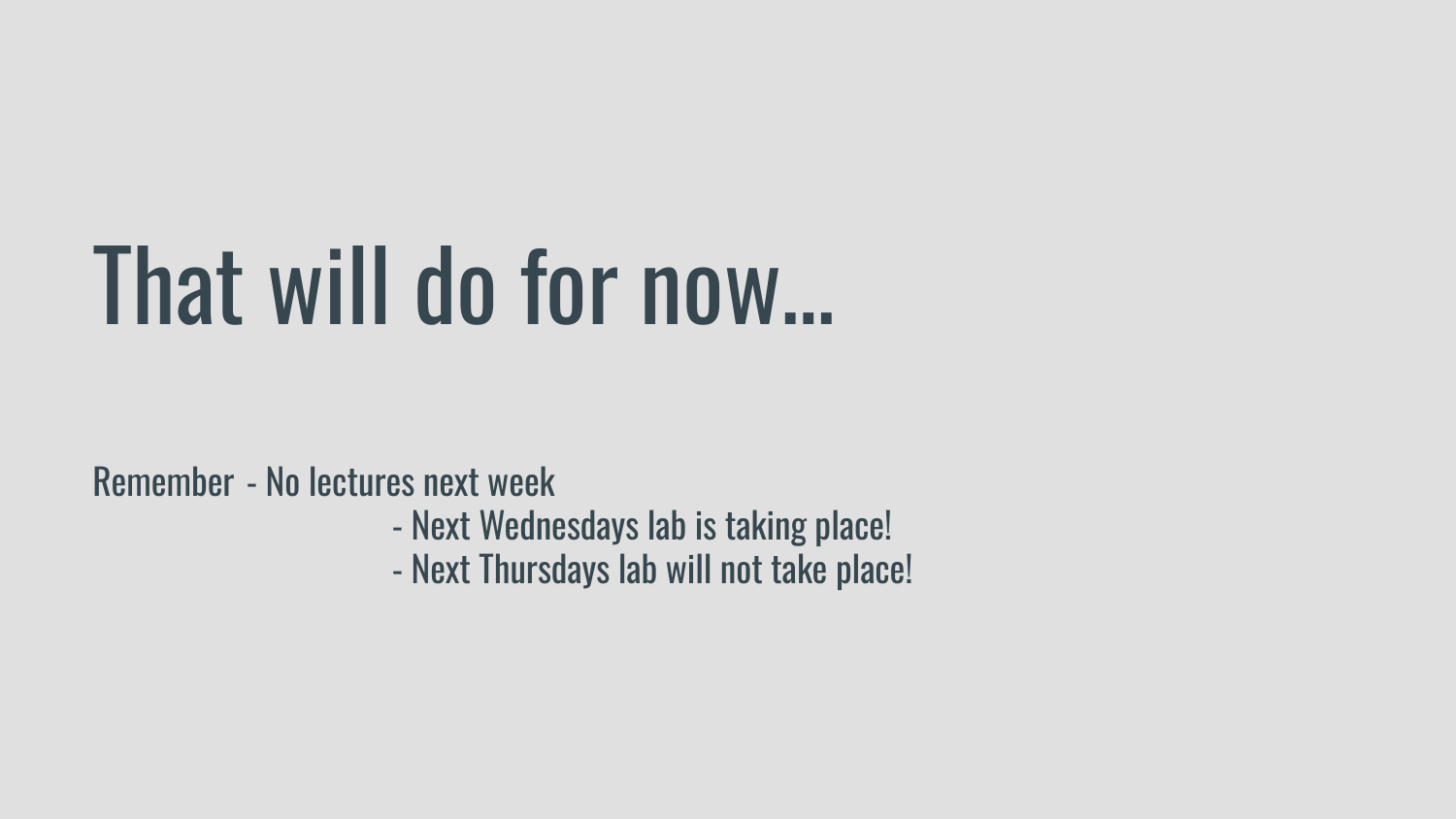

# That will do for now…

Remember	 - No lectures next week
		 - Next Wednesdays lab is taking place!
		 - Next Thursdays lab will not take place!